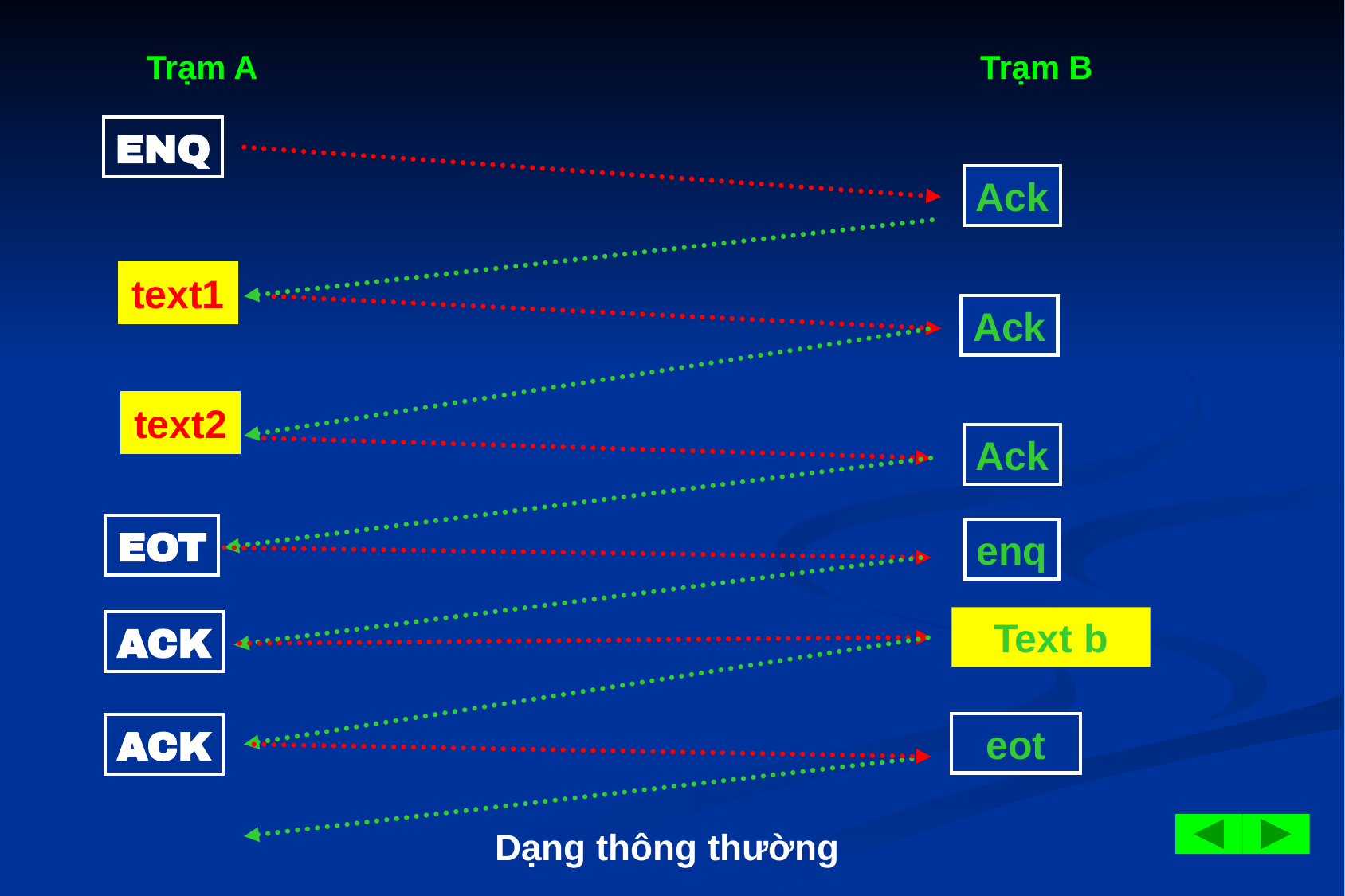

Trạm A                                                                               Trạm B
ENQ

Ack

text1
Ack

text2
Ack

EOT
enq

Text b
ACK

eot
ACK

Dạng thông thường